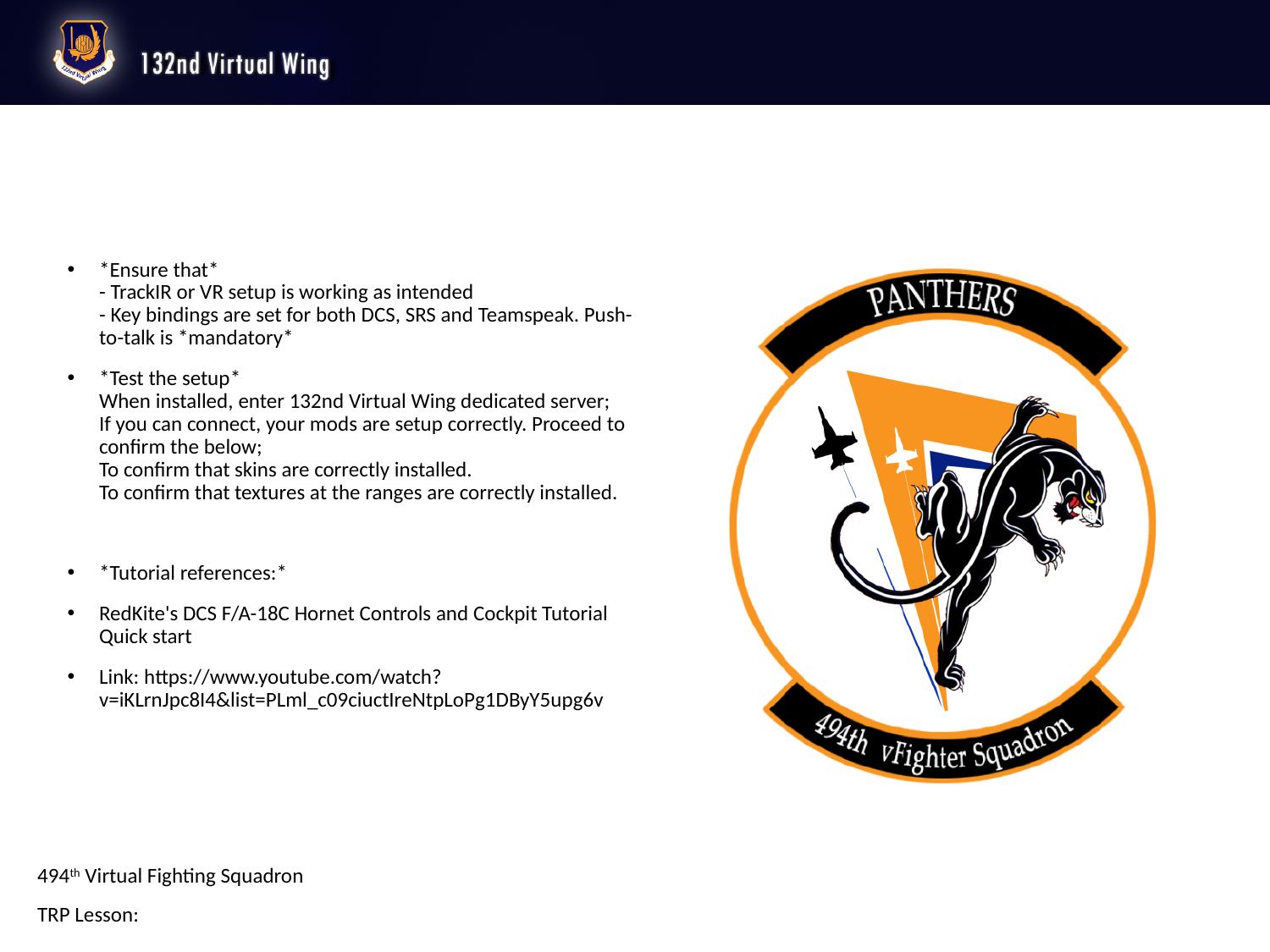

#
*Ensure that*
- TrackIR or VR setup is working as intended
- Key bindings are set for both DCS, SRS and Teamspeak. Push-to-talk is *mandatory*
*Test the setup*
When installed, enter 132nd Virtual Wing dedicated server;
If you can connect, your mods are setup correctly. Proceed to confirm the below;
To confirm that skins are correctly installed.
To confirm that textures at the ranges are correctly installed.

*Tutorial references:*
RedKite's DCS F/A-18C Hornet Controls and Cockpit Tutorial Quick start
Link: https://www.youtube.com/watch?v=iKLrnJpc8I4&list=PLml_c09ciuctIreNtpLoPg1DByY5upg6v